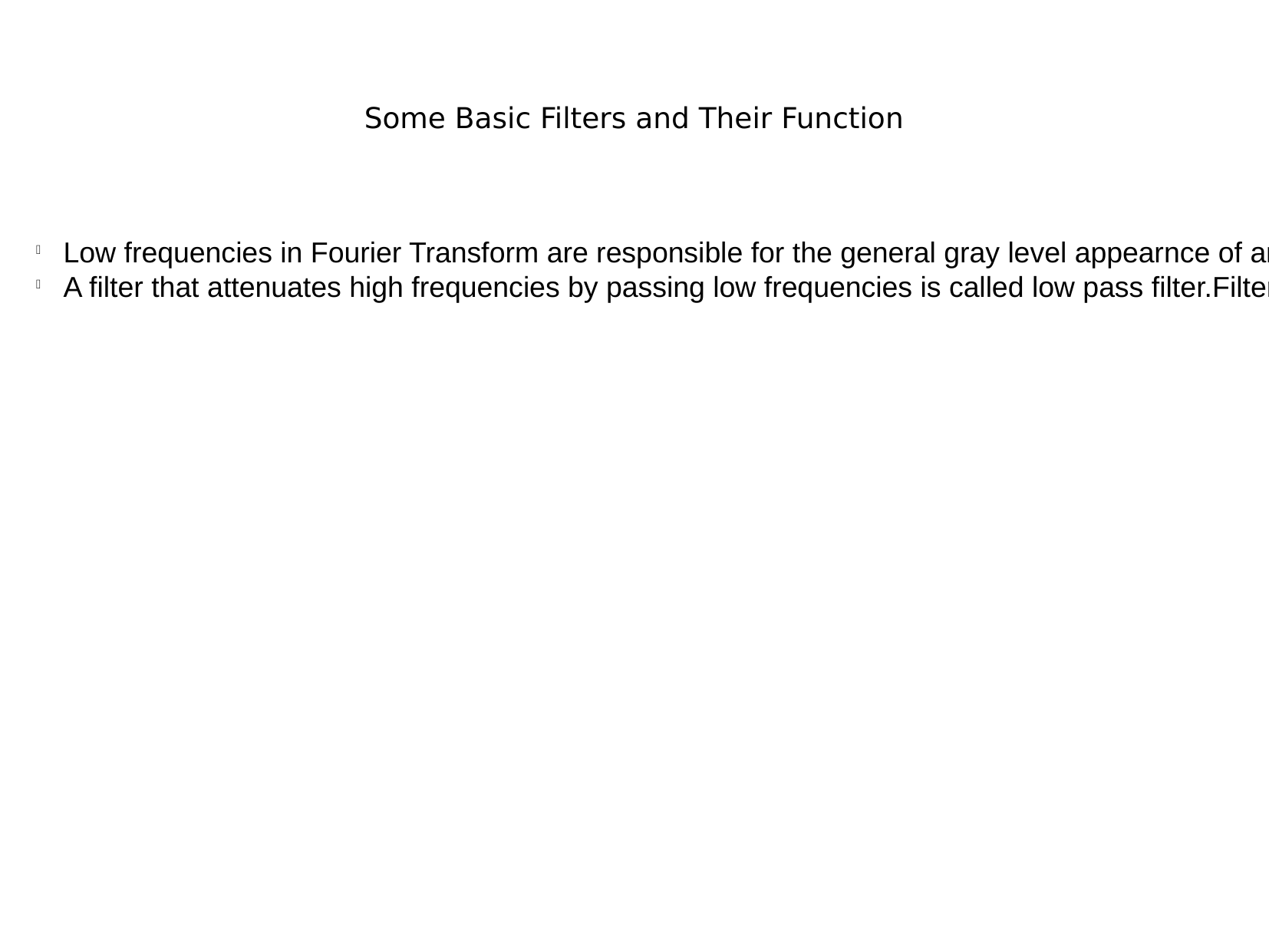

Some Basic Filters and Their Function

Low frequencies in Fourier Transform are responsible for the general gray level appearnce of an image over smooth areas, while high frequency are responsible for details such as edges and noise.
A filter that attenuates high frequencies by passing low frequencies is called low pass filter.Filter that has opposite charaterstics is high pass filter